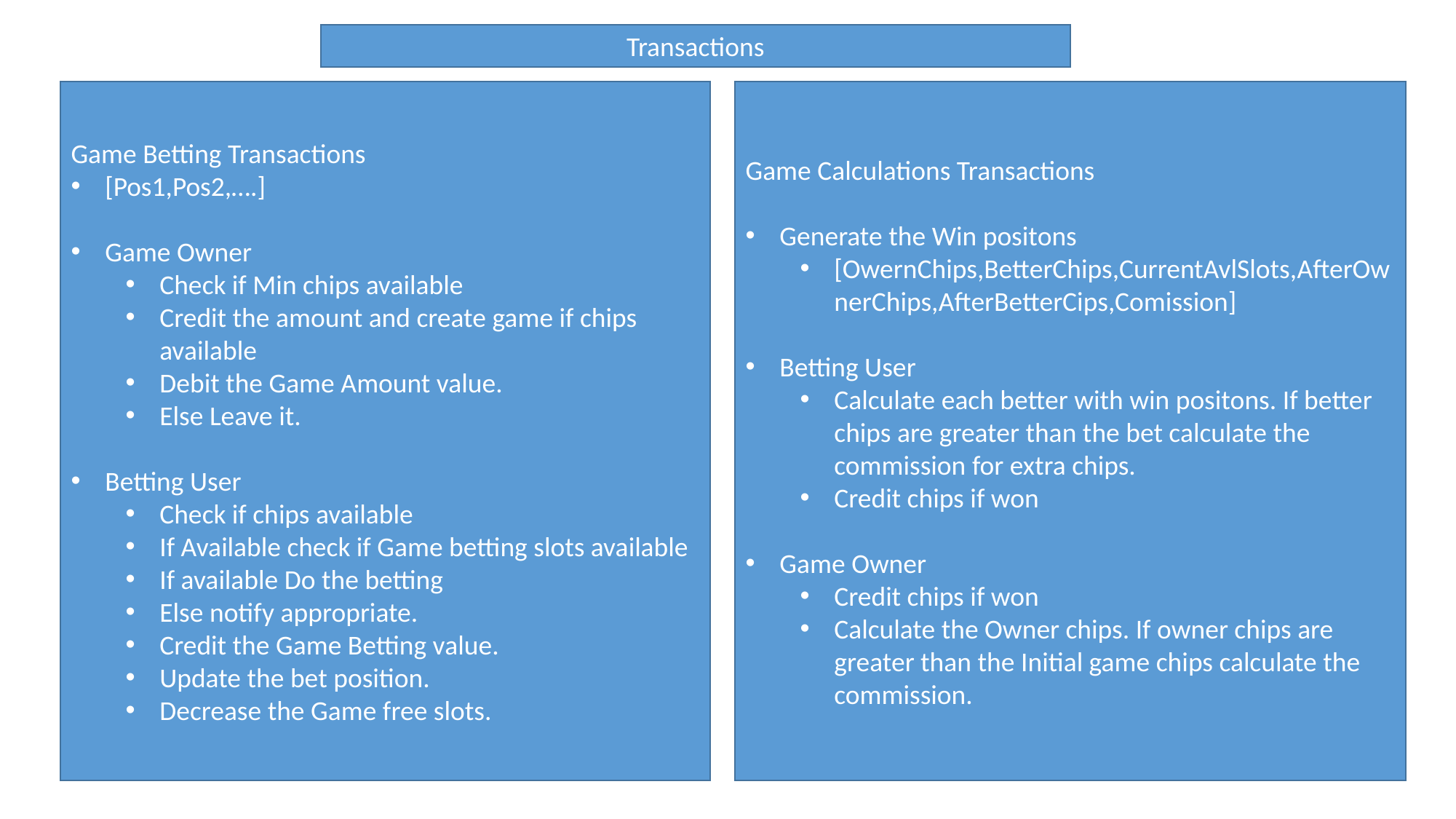

Transactions
Game Betting Transactions
[Pos1,Pos2,….]

Game Owner
Check if Min chips available
Credit the amount and create game if chips available
Debit the Game Amount value.
Else Leave it.

Betting User
Check if chips available
If Available check if Game betting slots available
If available Do the betting
Else notify appropriate.
Credit the Game Betting value.
Update the bet position.
Decrease the Game free slots.
Game Calculations Transactions

Generate the Win positons
[OwernChips,BetterChips,CurrentAvlSlots,AfterOwnerChips,AfterBetterCips,Comission]

Betting User
Calculate each better with win positons. If better chips are greater than the bet calculate the commission for extra chips.
Credit chips if won

Game Owner
Credit chips if won
Calculate the Owner chips. If owner chips are greater than the Initial game chips calculate the commission.